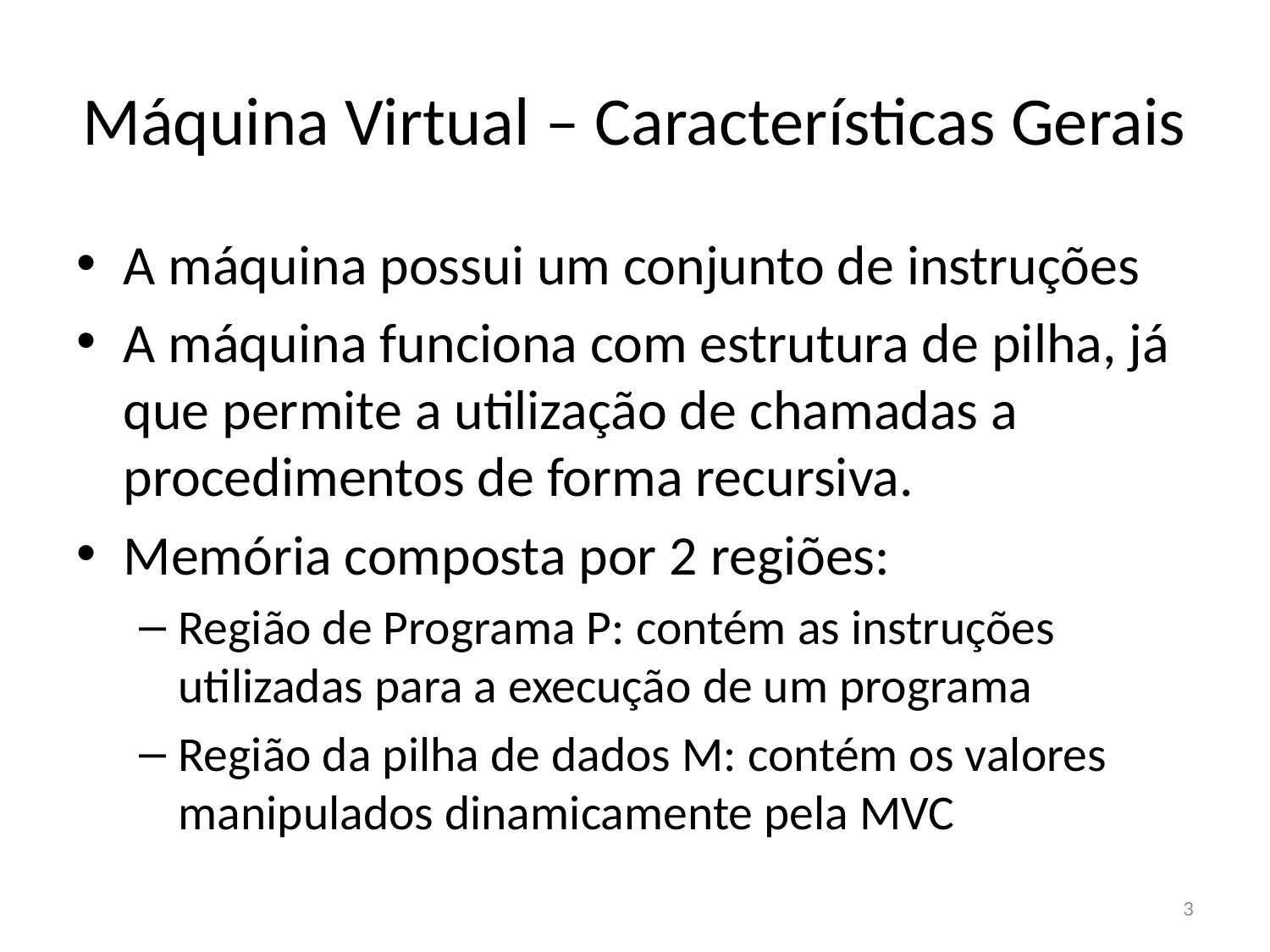

# Máquina Virtual – Características Gerais
A máquina possui um conjunto de instruções
A máquina funciona com estrutura de pilha, já que permite a utilização de chamadas a procedimentos de forma recursiva.
Memória composta por 2 regiões:
Região de Programa P: contém as instruções utilizadas para a execução de um programa
Região da pilha de dados M: contém os valores manipulados dinamicamente pela MVC
3